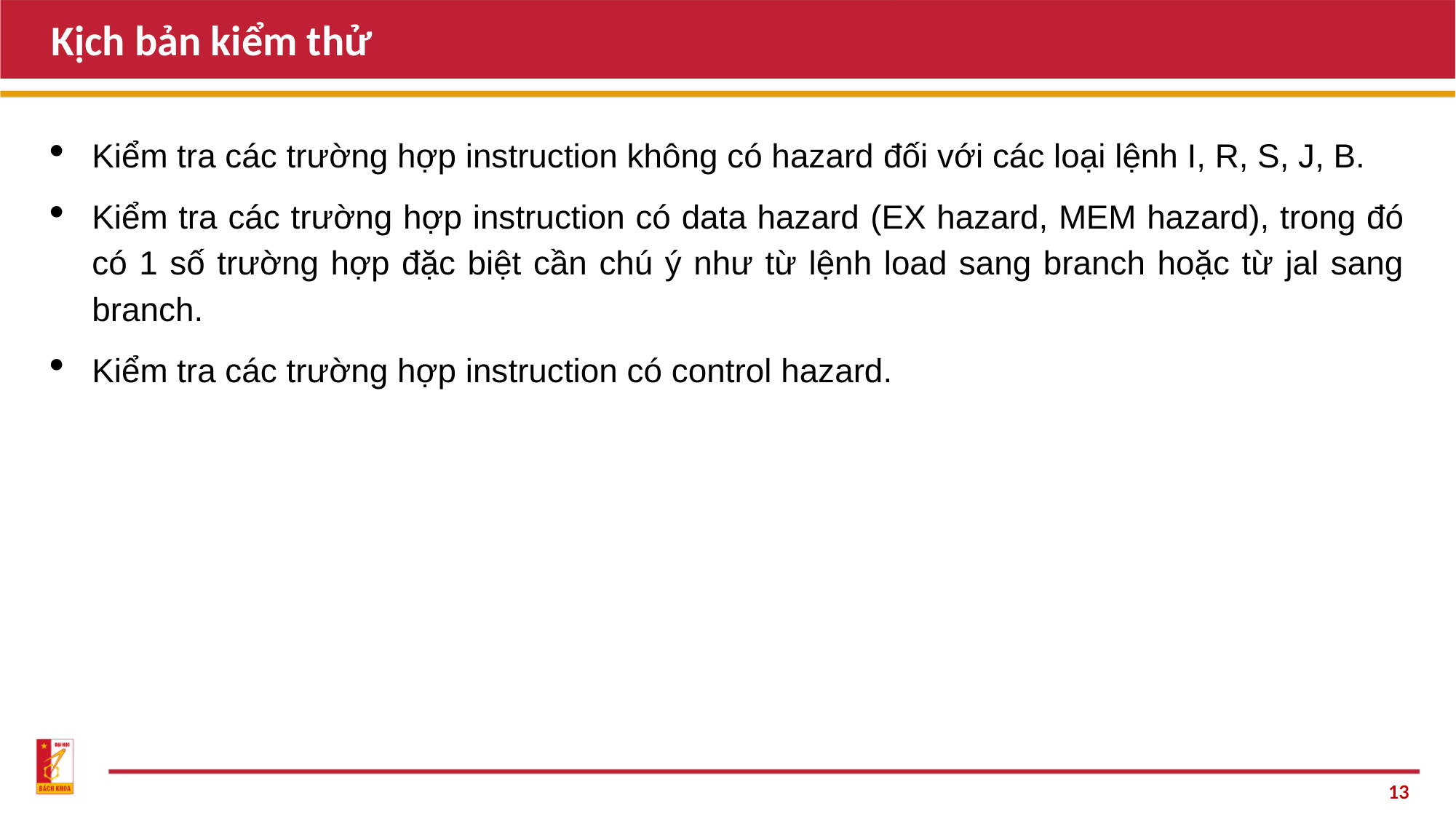

# Kịch bản kiểm thử
Kiểm tra các trường hợp instruction không có hazard đối với các loại lệnh I, R, S, J, B.
Kiểm tra các trường hợp instruction có data hazard (EX hazard, MEM hazard), trong đó có 1 số trường hợp đặc biệt cần chú ý như từ lệnh load sang branch hoặc từ jal sang branch.
Kiểm tra các trường hợp instruction có control hazard.

13